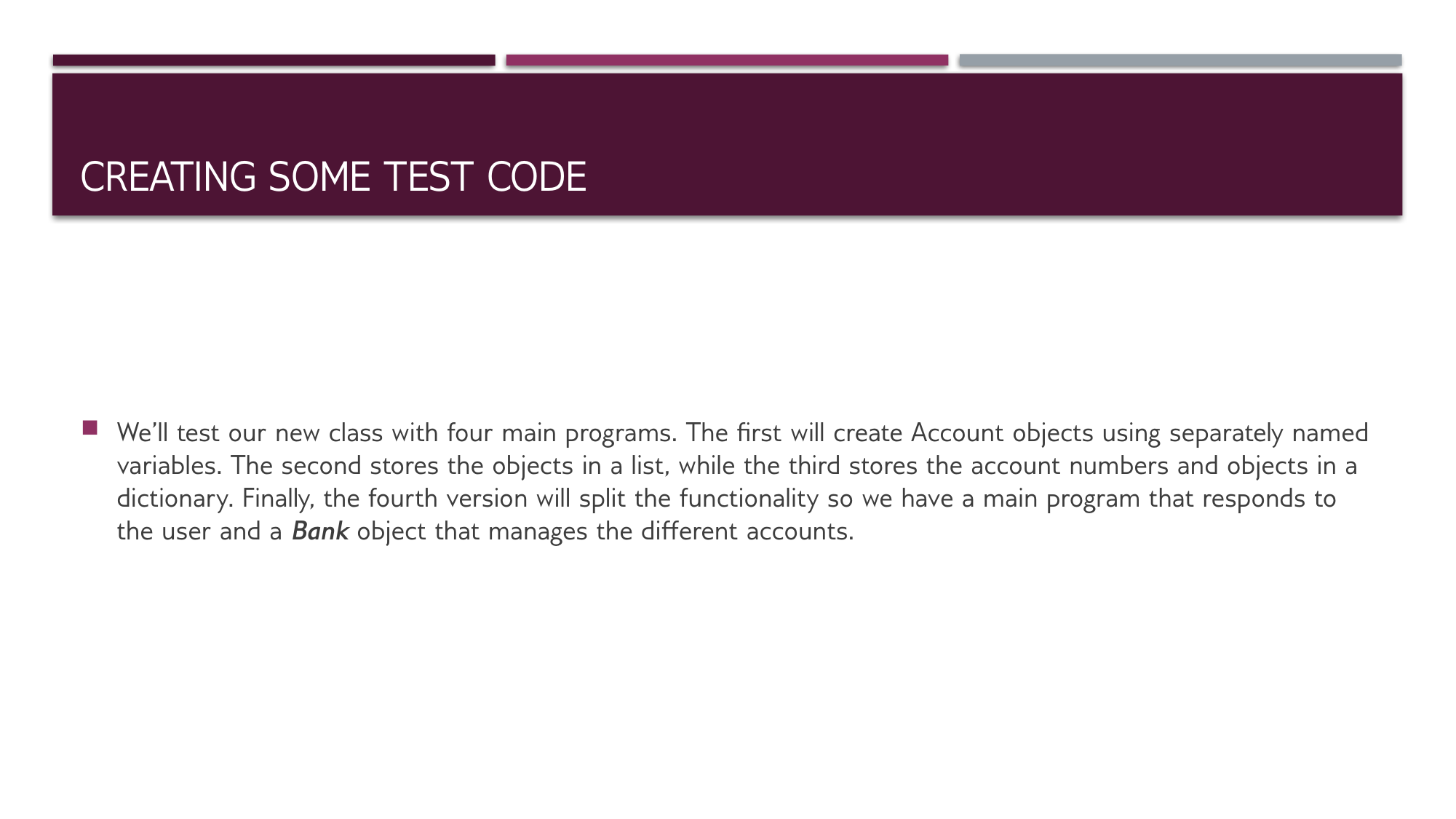

# Creating Some Test Code
We’ll test our new class with four main programs. The first will create Account objects using separately named variables. The second stores the objects in a list, while the third stores the account numbers and objects in a dictionary. Finally, the fourth version will split the functionality so we have a main program that responds to the user and a Bank object that manages the different accounts.